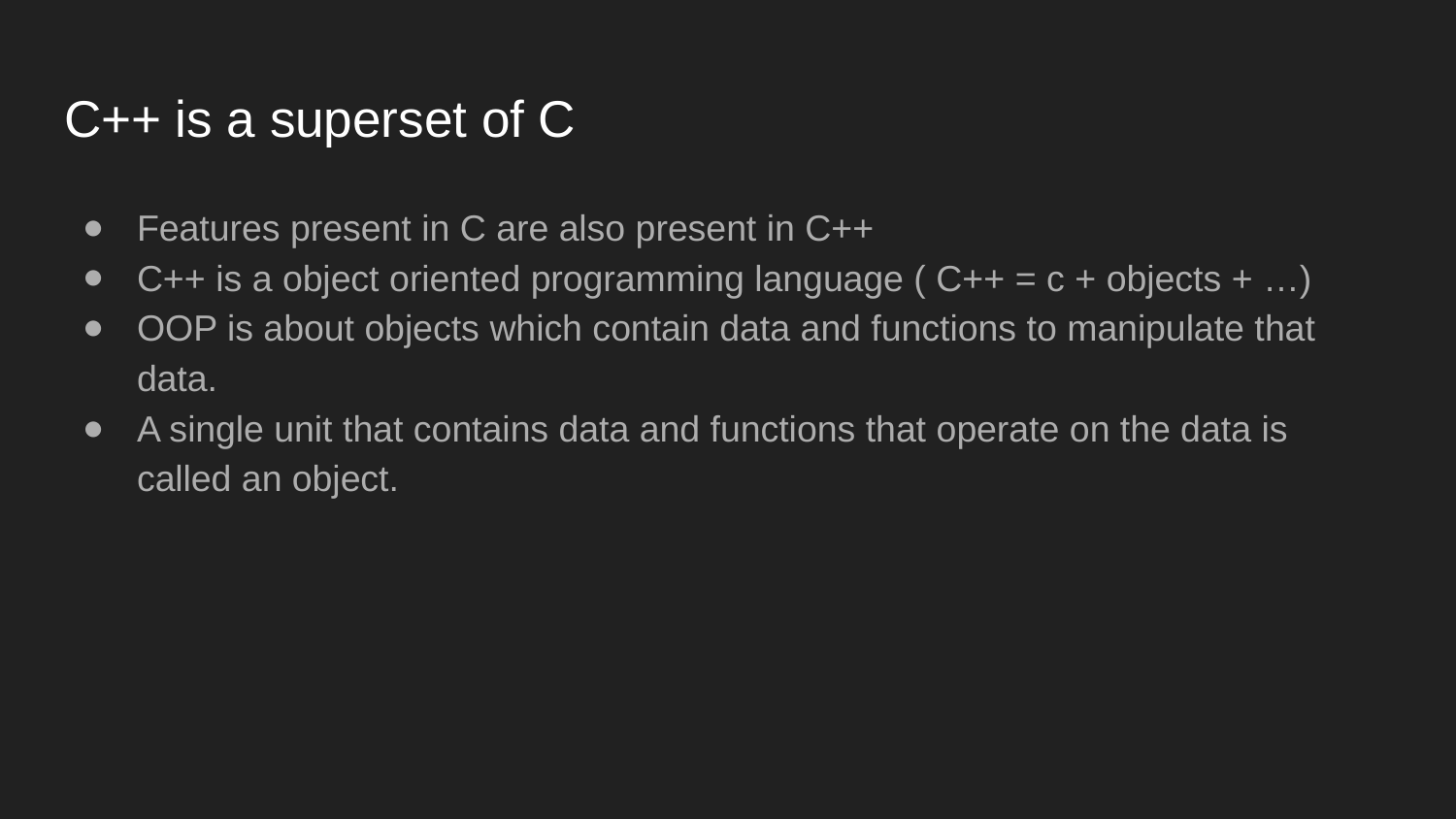

# C++ is a superset of C
Features present in C are also present in C++
C++ is a object oriented programming language ( C++ = c + objects + …)
OOP is about objects which contain data and functions to manipulate that data.
A single unit that contains data and functions that operate on the data is called an object.